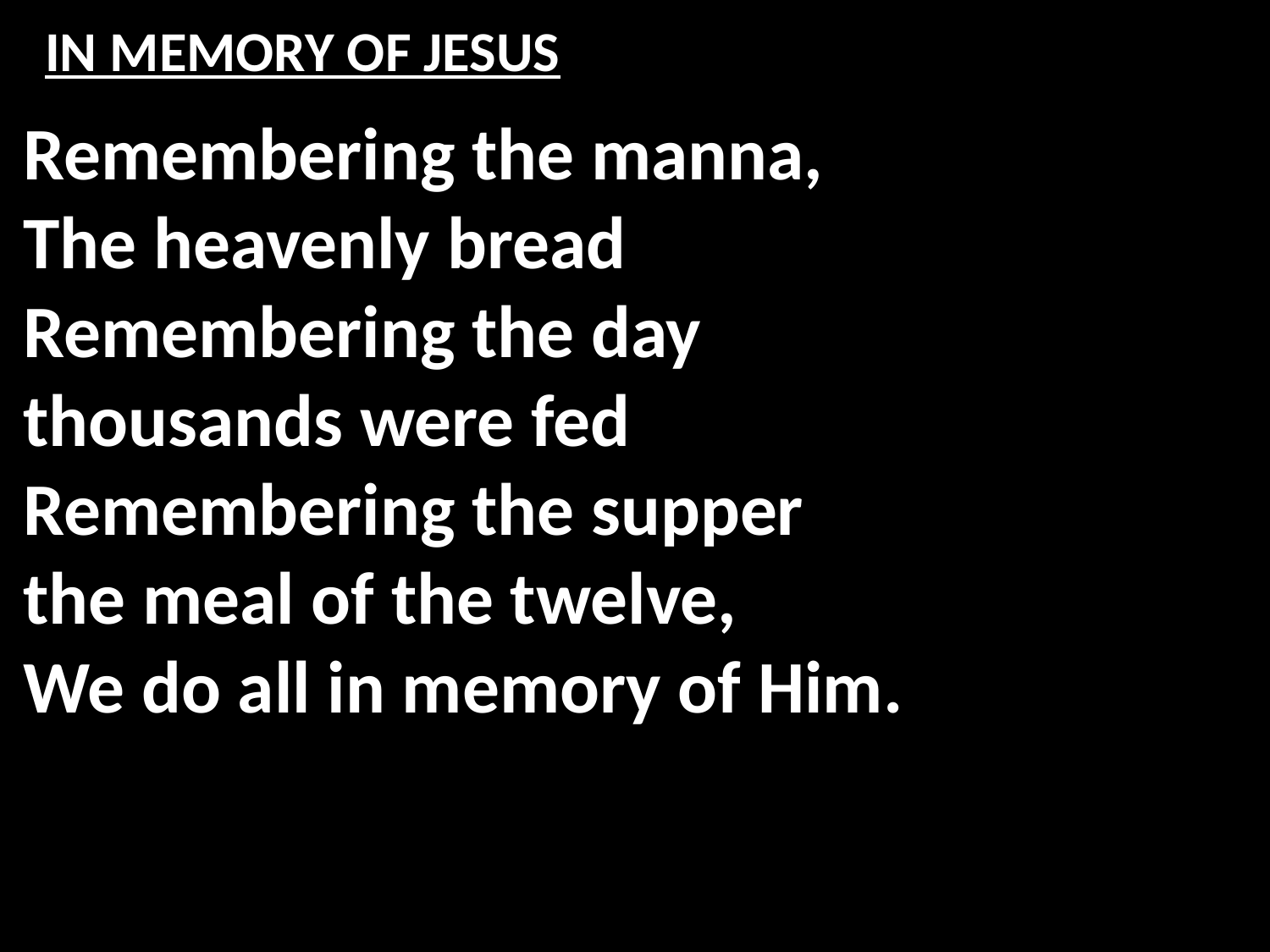

# IN MEMORY OF JESUS
Remembering the manna,
The heavenly bread
Remembering the day
thousands were fed
Remembering the supper
the meal of the twelve,
We do all in memory of Him.